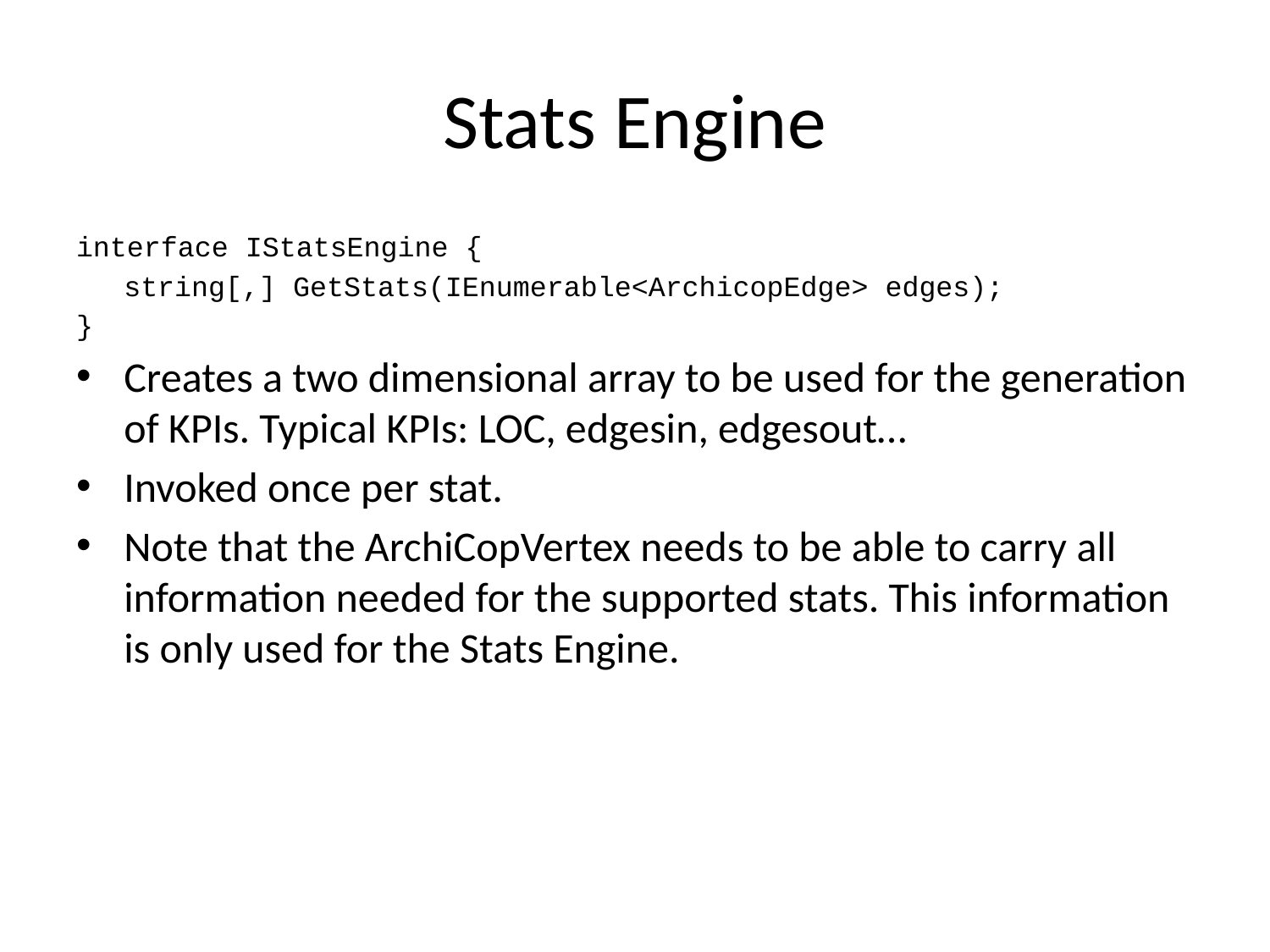

# Stats Engine
interface IStatsEngine {
	string[,] GetStats(IEnumerable<ArchicopEdge> edges);
}
Creates a two dimensional array to be used for the generation of KPIs. Typical KPIs: LOC, edgesin, edgesout…
Invoked once per stat.
Note that the ArchiCopVertex needs to be able to carry all information needed for the supported stats. This information is only used for the Stats Engine.